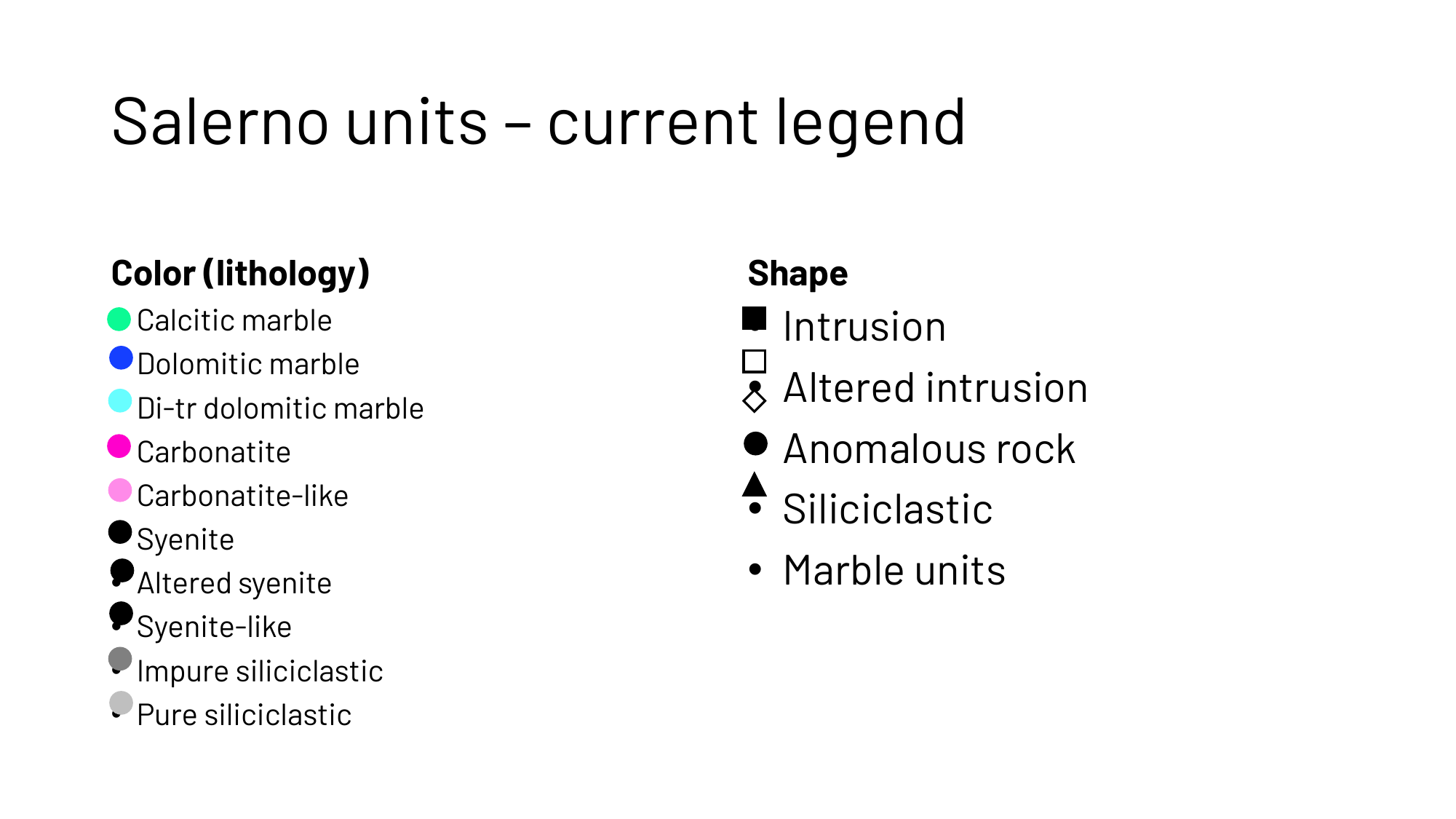

# Salerno units – current legend
Color (lithology)
Shape
Calcitic marble
Dolomitic marble
Di-tr dolomitic marble
Carbonatite
Carbonatite-like
Syenite
Altered syenite
Syenite-like
Impure siliciclastic
Pure siliciclastic

Intrusion
Altered intrusion
Anomalous rock
Siliciclastic
Marble units